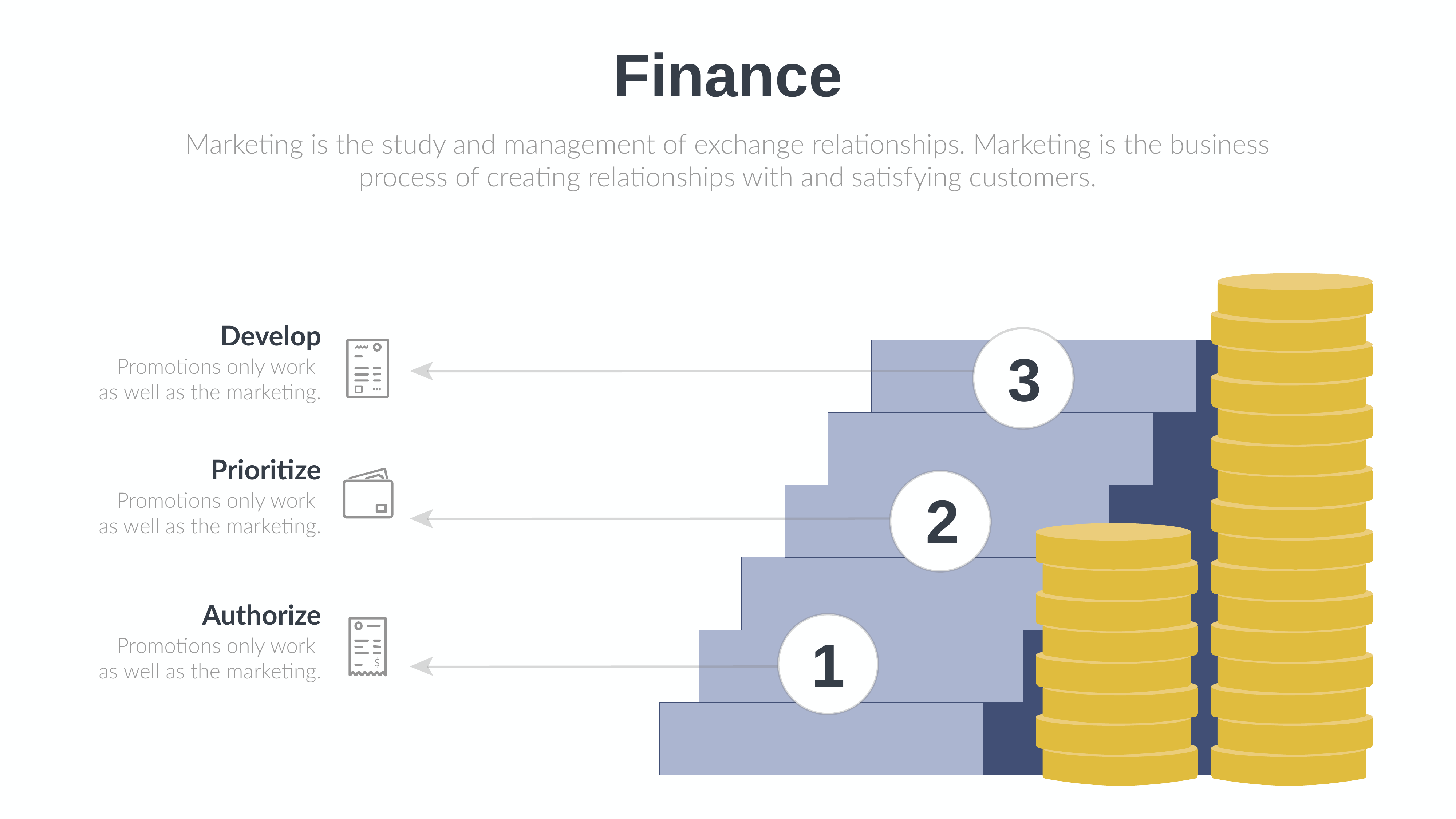

Finance
Marketing is the study and management of exchange relationships. Marketing is the business process of creating relationships with and satisfying customers.

Develop

3

Promotions only work
as well as the marketing.

Prioritize
Promotions only work
as well as the marketing.

2

Authorize
Promotions only work
as well as the marketing.

1